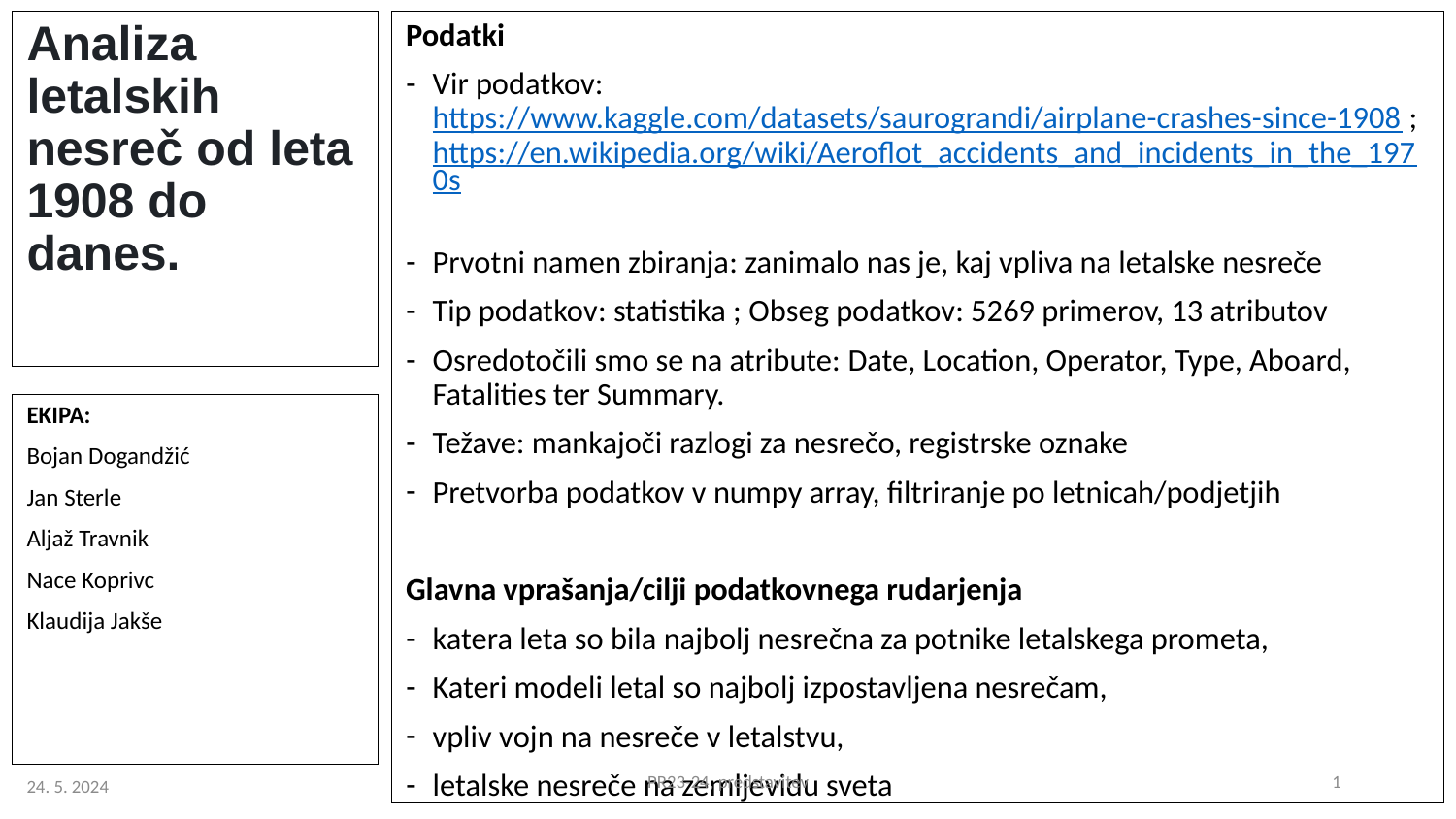

Podatki
Vir podatkov: https://www.kaggle.com/datasets/saurograndi/airplane-crashes-since-1908 ; https://en.wikipedia.org/wiki/Aeroflot_accidents_and_incidents_in_the_1970s
Prvotni namen zbiranja: zanimalo nas je, kaj vpliva na letalske nesreče
Tip podatkov: statistika ; Obseg podatkov: 5269 primerov, 13 atributov
Osredotočili smo se na atribute: Date, Location, Operator, Type, Aboard, Fatalities ter Summary.
Težave: mankajoči razlogi za nesrečo, registrske oznake
Pretvorba podatkov v numpy array, filtriranje po letnicah/podjetjih

Glavna vprašanja/cilji podatkovnega rudarjenja
katera leta so bila najbolj nesrečna za potnike letalskega prometa,
Kateri modeli letal so najbolj izpostavljena nesrečam,
vpliv vojn na nesreče v letalstvu,
letalske nesreče na zemljevidu sveta
# Analiza letalskih nesreč od leta 1908 do danes.
EKIPA:
Bojan Dogandžić
Jan Sterle
Aljaž Travnik
Nace Koprivc
Klaudija Jakše
PR23-24, predstavitev
1
24. 5. 2024